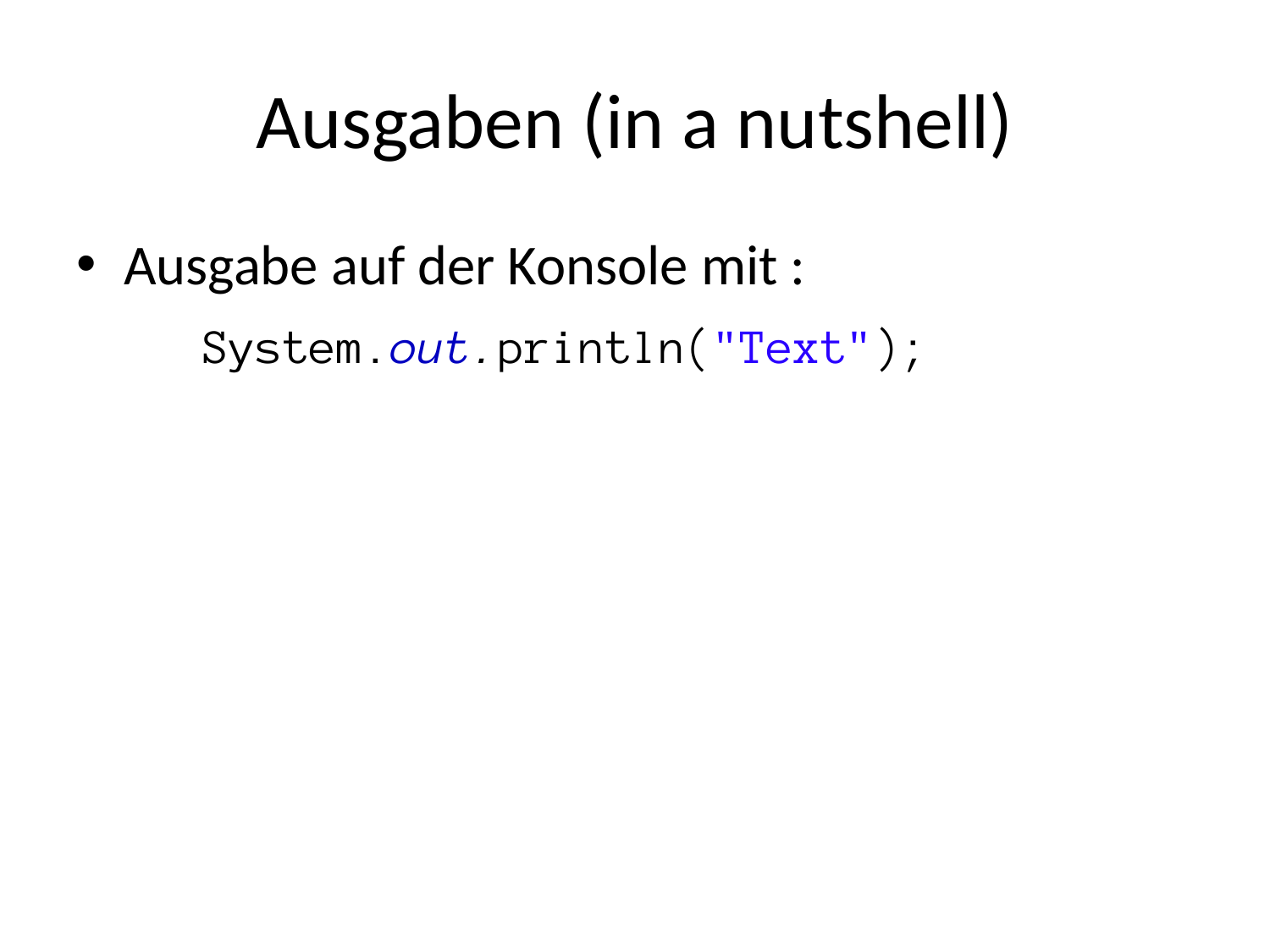

# Ausgaben (in a nutshell)
Ausgabe auf der Konsole mit :
	System.out.println("Text");